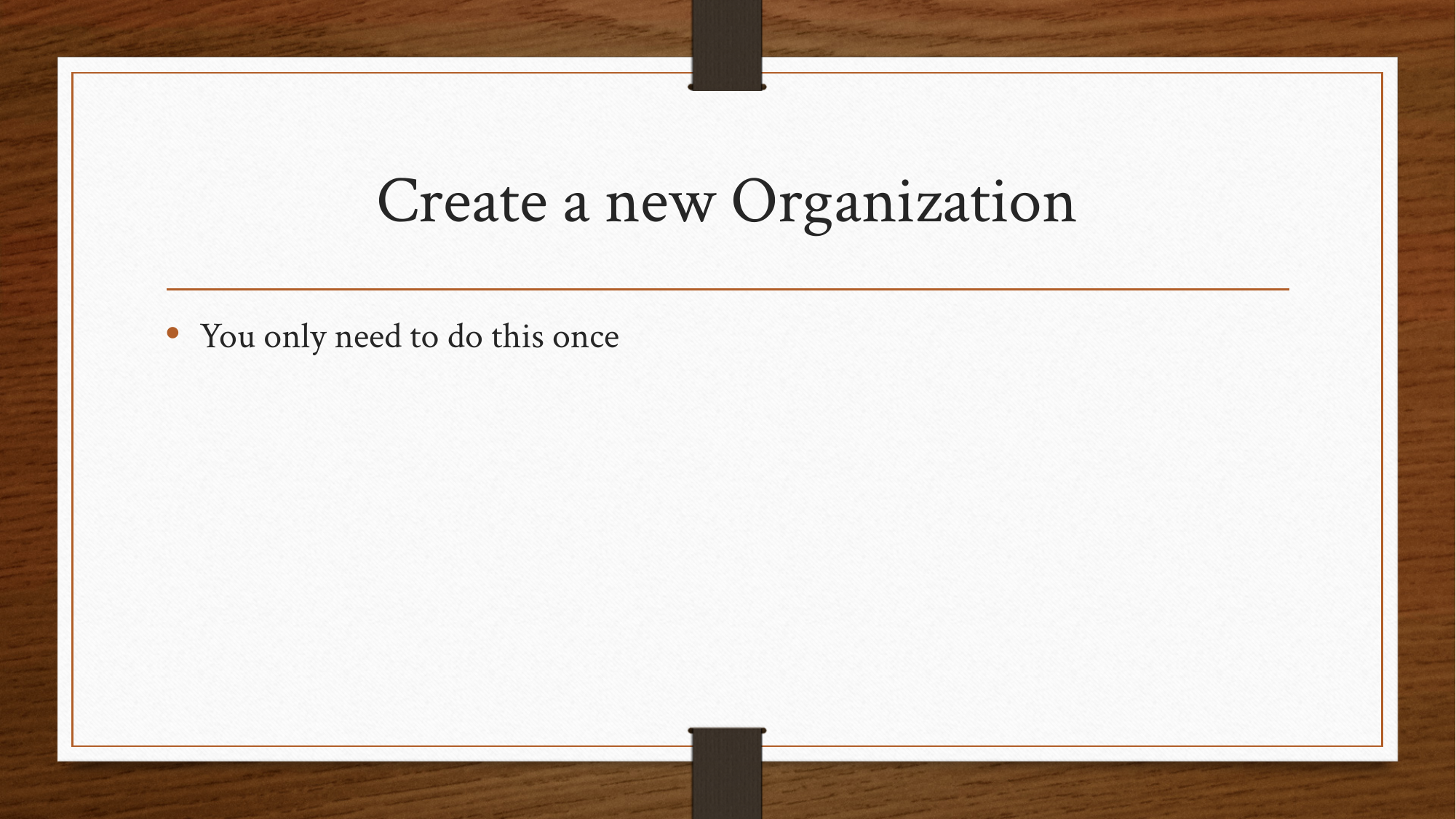

# Create a new Organization
You only need to do this once